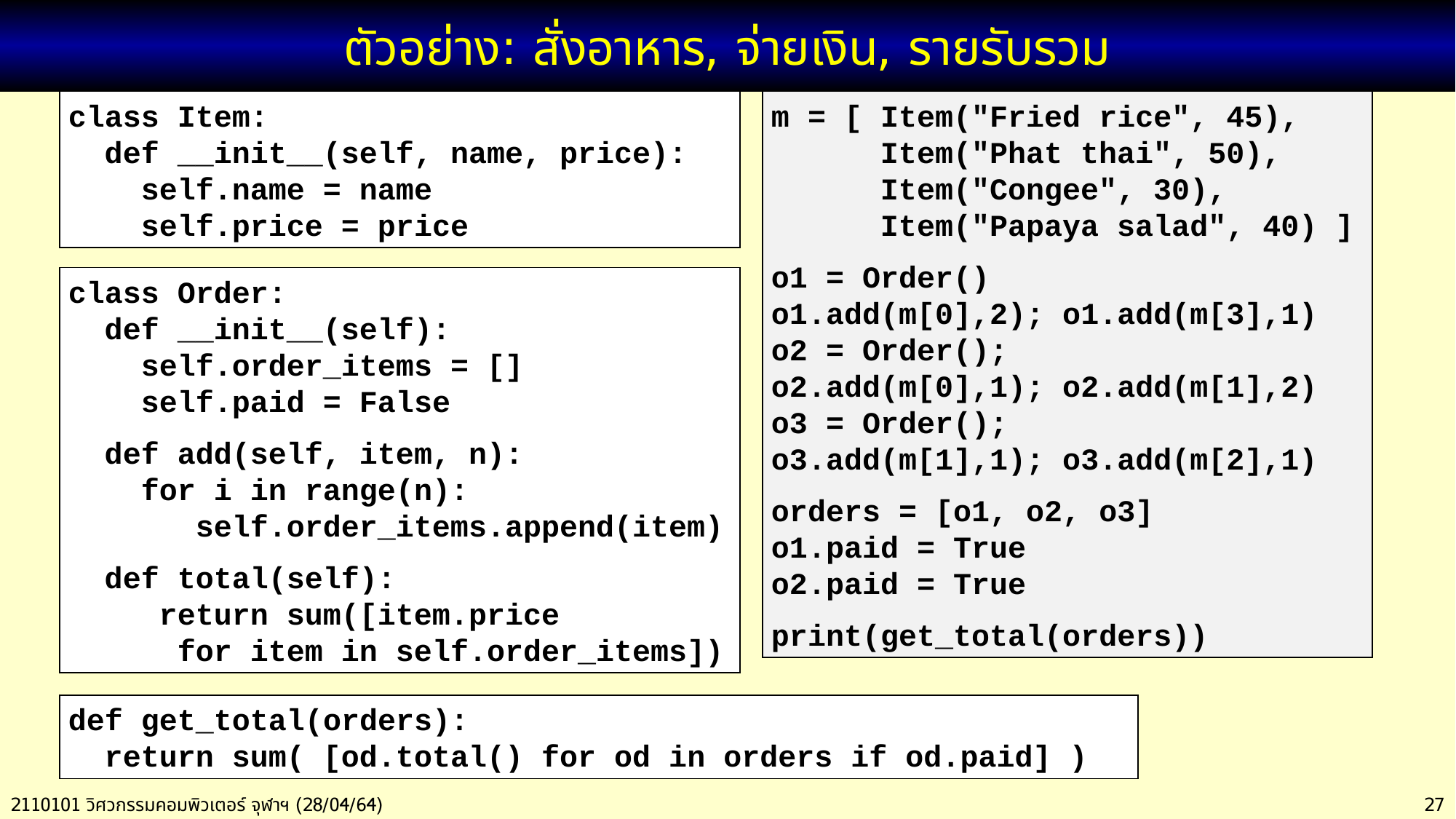

# ตัวอย่าง: สั่งอาหาร, จ่ายเงิน, รายรับรวม
class Item:
  def __init__(self, name, price):
    self.name = name
    self.price = price
m = [ Item("Fried rice", 45),
      Item("Phat thai", 50),
      Item("Congee", 30),
      Item("Papaya salad", 40) ]
o1 = Order()
o1.add(m[0],2); o1.add(m[3],1)
o2 = Order();
o2.add(m[0],1); o2.add(m[1],2)
o3 = Order();
o3.add(m[1],1); o3.add(m[2],1)
orders = [o1, o2, o3]
o1.paid = True
o2.paid = True
print(get_total(orders))
class Order:
  def __init__(self):
    self.order_items = []
    self.paid = False
  def add(self, item, n):
    for i in range(n):
       self.order_items.append(item)
  def total(self):
     return sum([item.price
      for item in self.order_items])
def get_total(orders):
  return sum( [od.total() for od in orders if od.paid] )